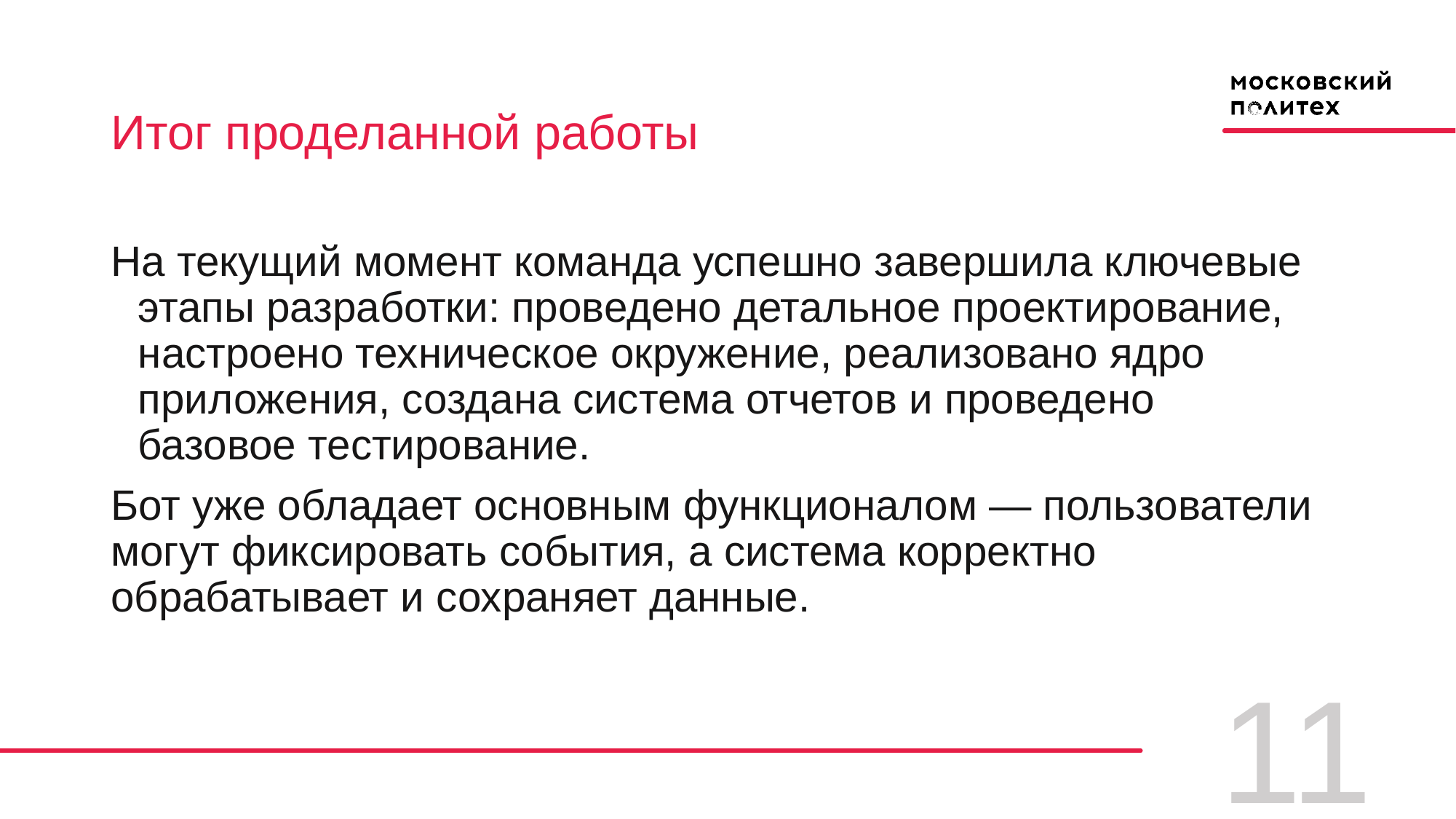

# Итог проделанной работы
На текущий момент команда успешно завершила ключевые этапы разработки: проведено детальное проектирование, настроено техническое окружение, реализовано ядро приложения, создана система отчетов и проведено базовое тестирование.
Бот уже обладает основным функционалом — пользователи могут фиксировать события, а система корректно обрабатывает и сохраняет данные.
11